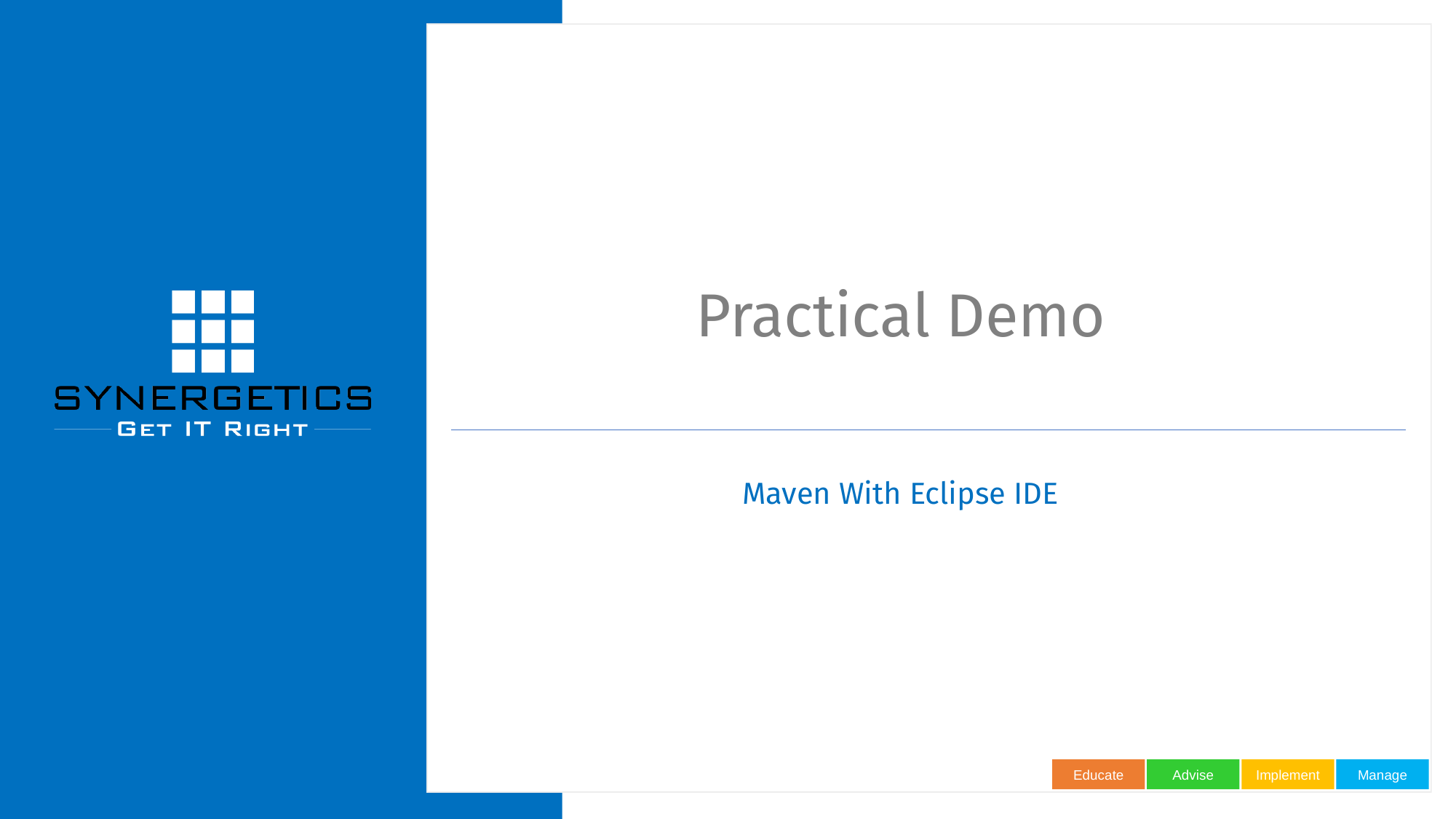

# Practical Demo
Maven With Eclipse IDE